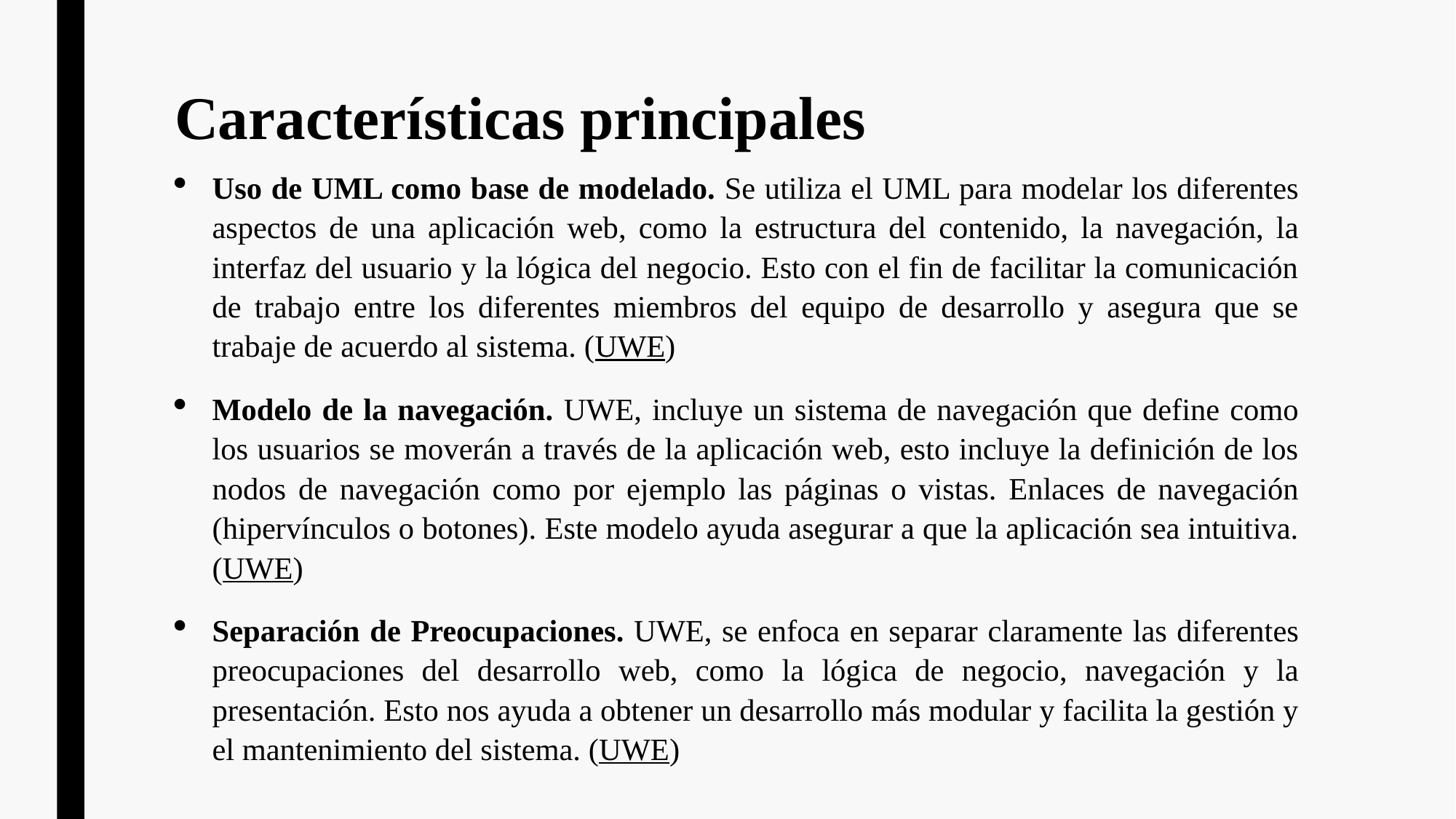

# Características principales
Uso de UML como base de modelado. Se utiliza el UML para modelar los diferentes aspectos de una aplicación web, como la estructura del contenido, la navegación, la interfaz del usuario y la lógica del negocio. Esto con el fin de facilitar la comunicación de trabajo entre los diferentes miembros del equipo de desarrollo y asegura que se trabaje de acuerdo al sistema. (UWE)
Modelo de la navegación. UWE, incluye un sistema de navegación que define como los usuarios se moverán a través de la aplicación web, esto incluye la definición de los nodos de navegación como por ejemplo las páginas o vistas. Enlaces de navegación (hipervínculos o botones). Este modelo ayuda asegurar a que la aplicación sea intuitiva. (UWE)
Separación de Preocupaciones. UWE, se enfoca en separar claramente las diferentes preocupaciones del desarrollo web, como la lógica de negocio, navegación y la presentación. Esto nos ayuda a obtener un desarrollo más modular y facilita la gestión y el mantenimiento del sistema. (UWE)